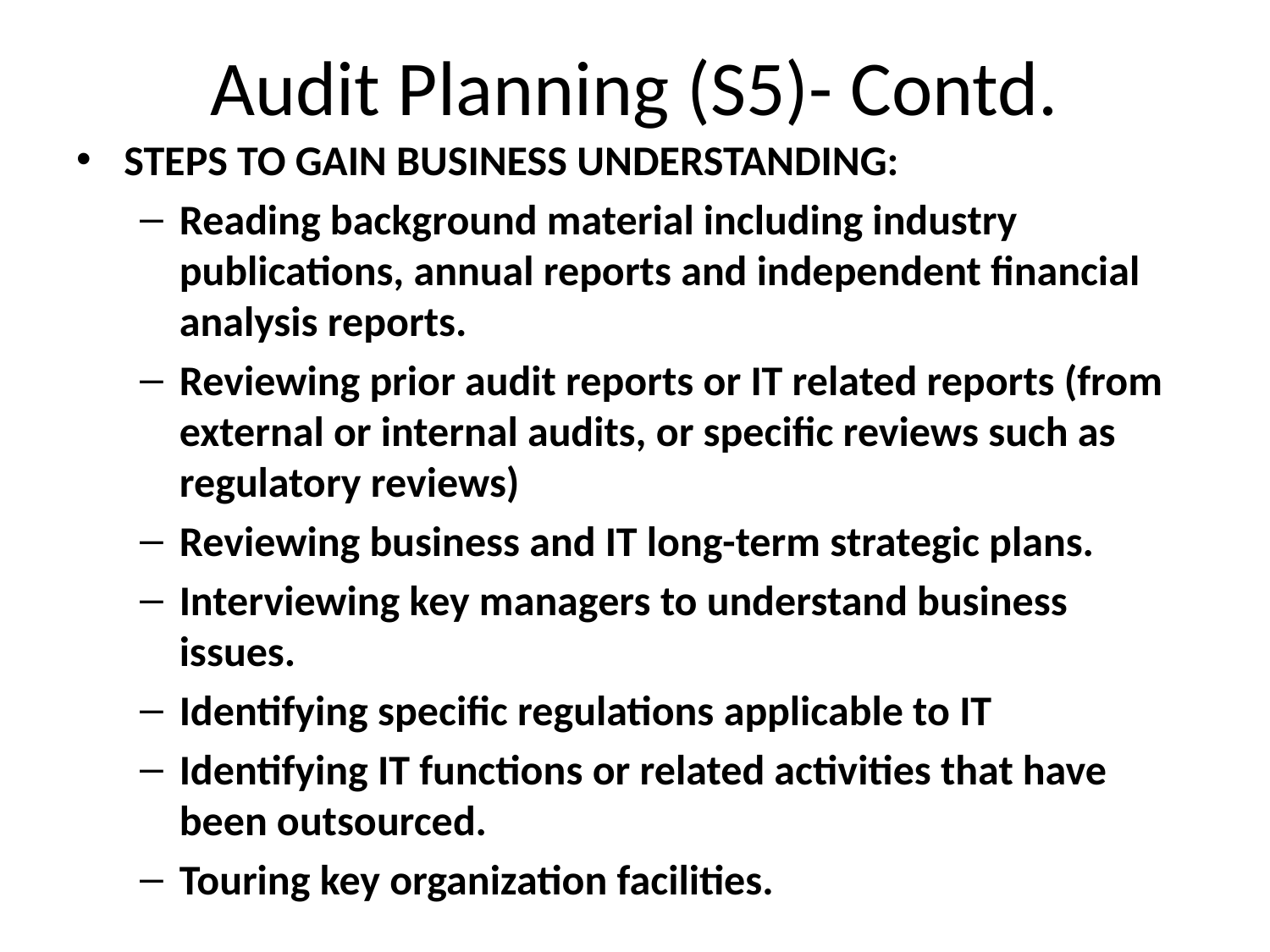

# Audit Planning (S5)- Contd.
STEPS TO GAIN BUSINESS UNDERSTANDING:
Reading background material including industry publications, annual reports and independent financial analysis reports.
Reviewing prior audit reports or IT related reports (from external or internal audits, or specific reviews such as regulatory reviews)
Reviewing business and IT long-term strategic plans.
Interviewing key managers to understand business issues.
Identifying specific regulations applicable to IT
Identifying IT functions or related activities that have been outsourced.
Touring key organization facilities.